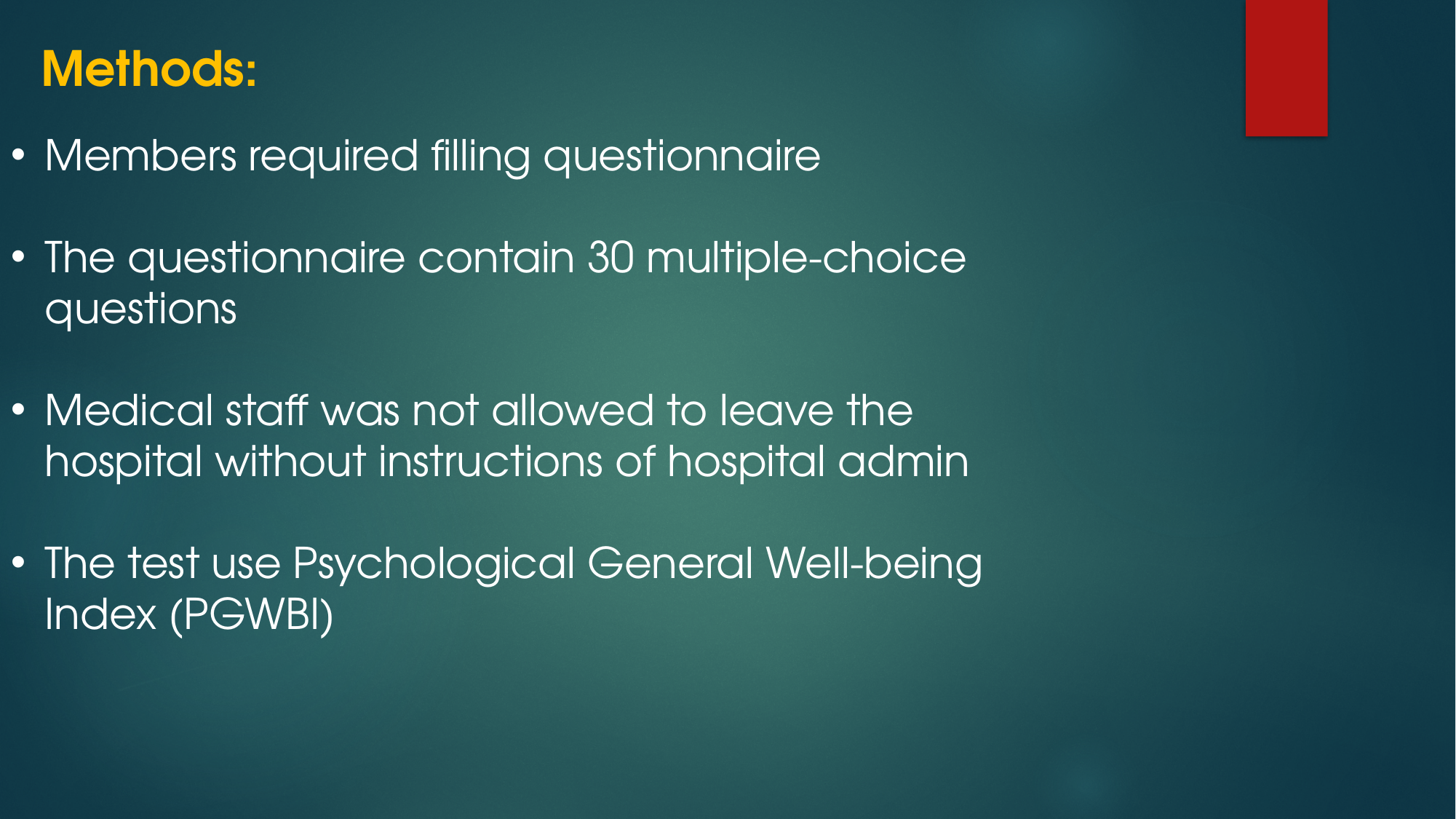

Methods:
Members required filling questionnaire

The questionnaire contain 30 multiple-choice questions

Medical staff was not allowed to leave the hospital without instructions of hospital admin

The test use Psychological General Well-being Index (PGWBI)